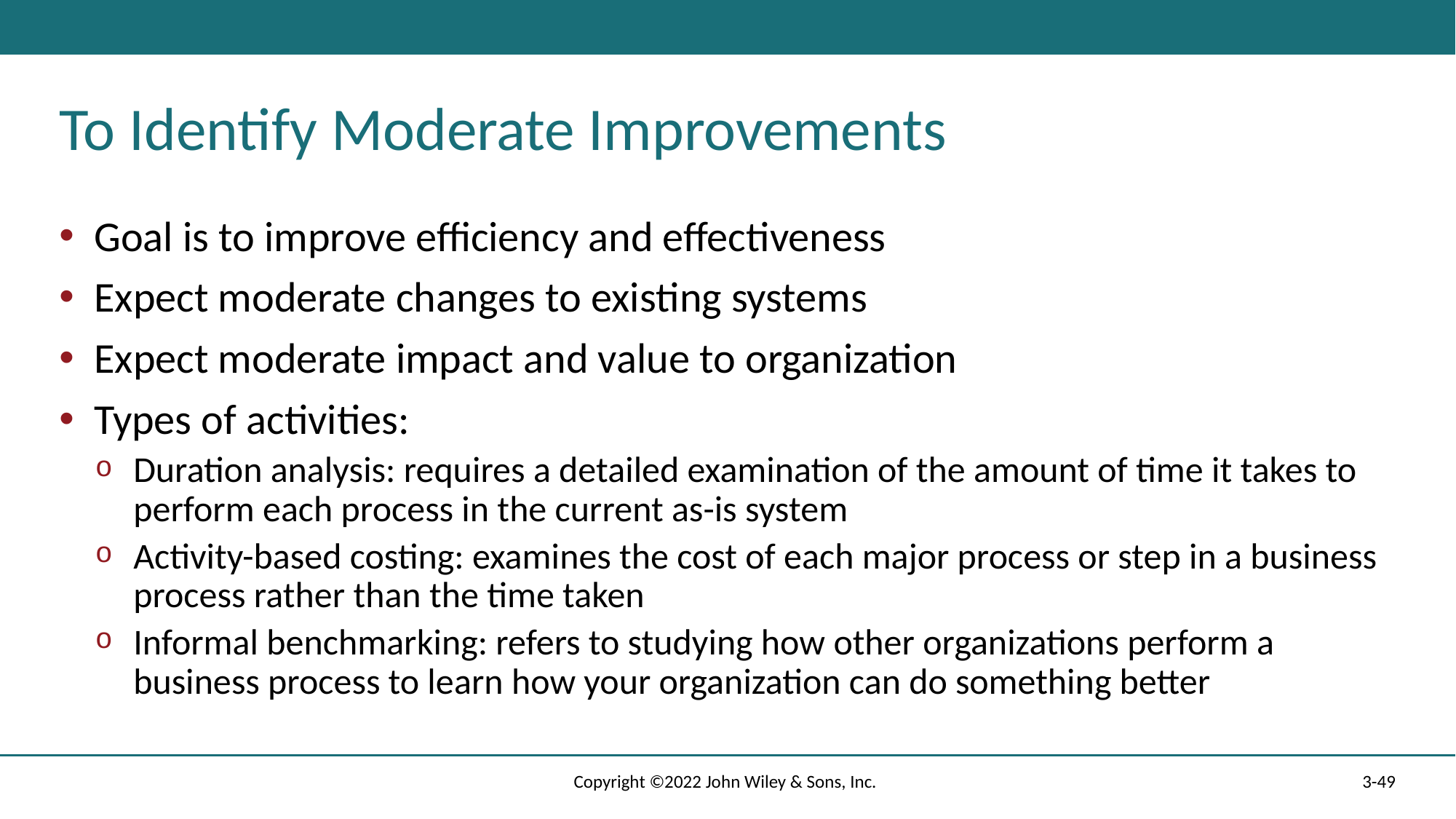

# To Identify Moderate Improvements
Goal is to improve efficiency and effectiveness
Expect moderate changes to existing systems
Expect moderate impact and value to organization
Types of activities:
Duration analysis: requires a detailed examination of the amount of time it takes to perform each process in the current as-is system
Activity-based costing: examines the cost of each major process or step in a business process rather than the time taken
Informal benchmarking: refers to studying how other organizations perform a business process to learn how your organization can do something better
Copyright ©2022 John Wiley & Sons, Inc.
3-49